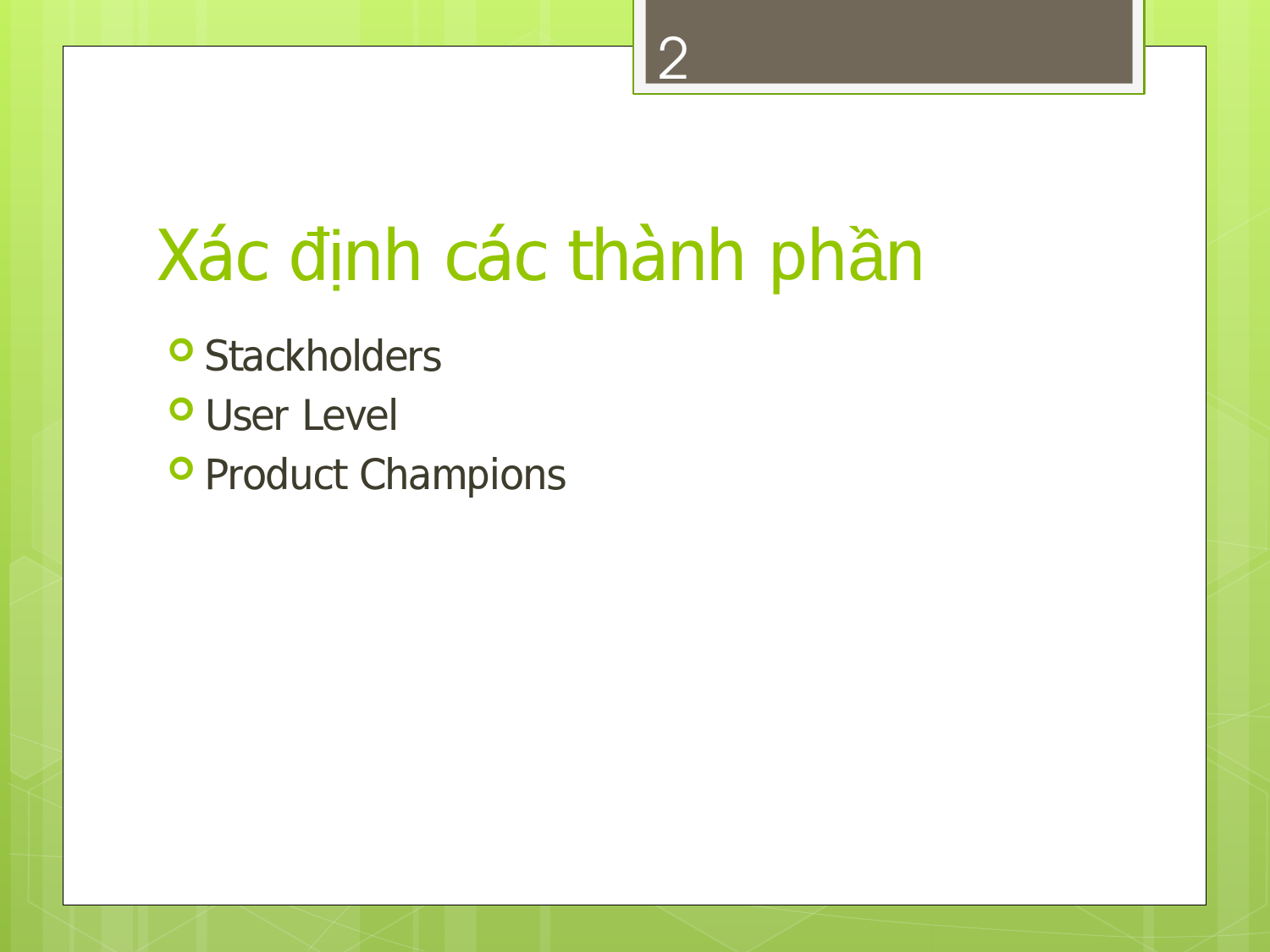

2
# Xác định các thành phần
Stackholders
User Level
Product Champions